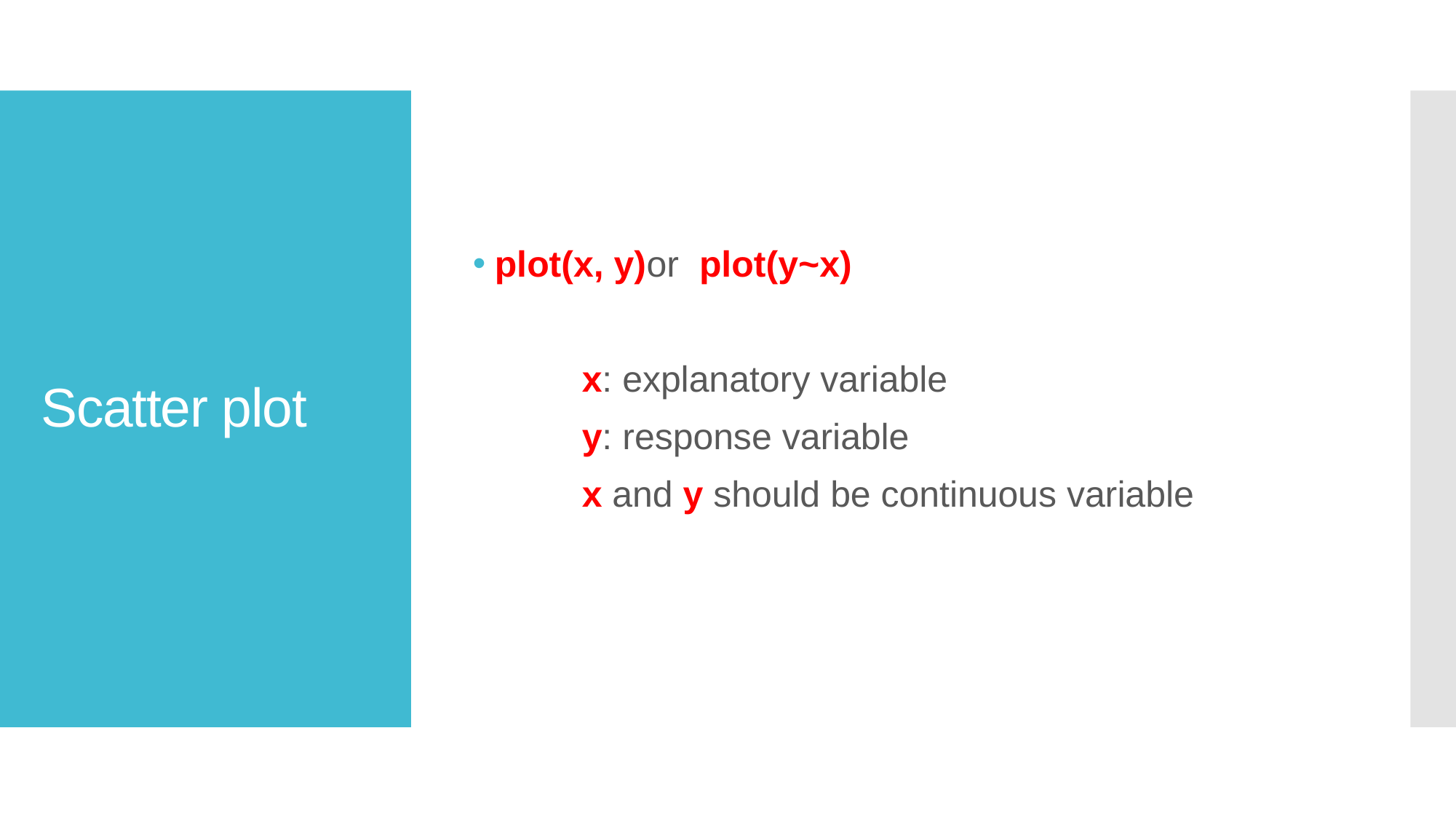

plot(x, y)or  plot(y~x)

	x: explanatory variable
	y: response variable
	x and y should be continuous variable

# Scatter plot